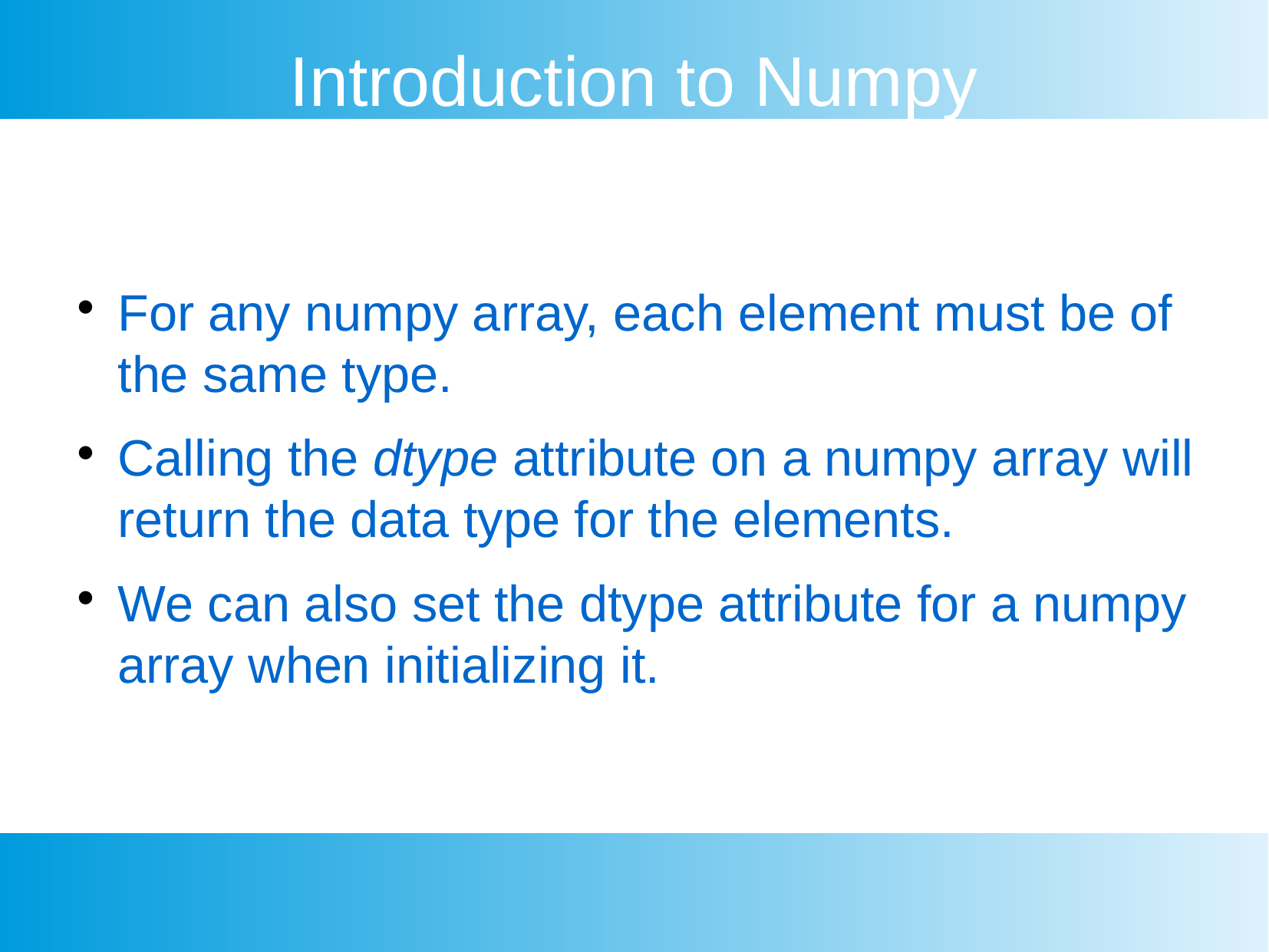

Introduction to Numpy

For any numpy array, each element must be of the same type.
Calling the dtype attribute on a numpy array will return the data type for the elements.
We can also set the dtype attribute for a numpy array when initializing it.